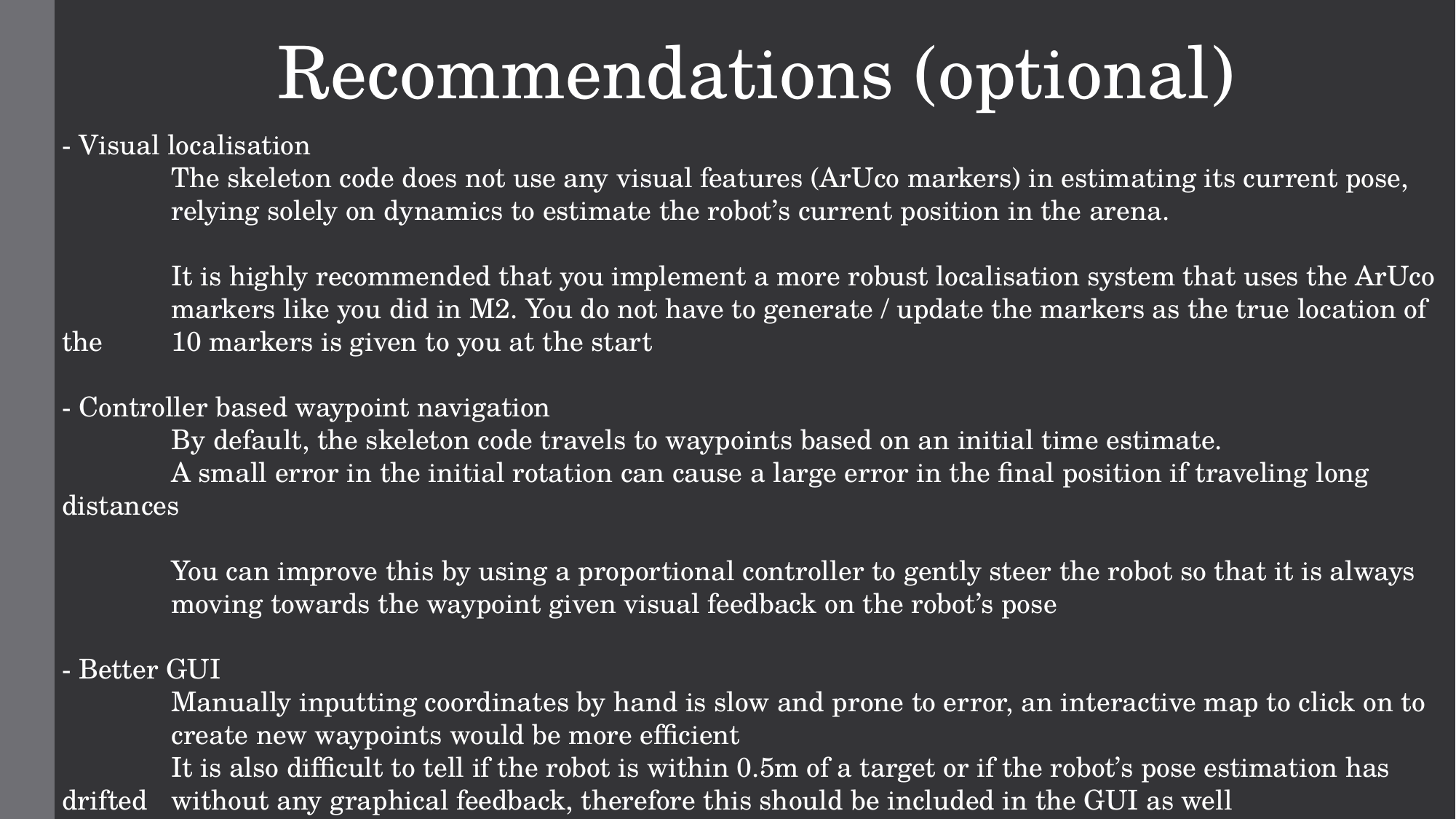

Recommendations (optional)
- Visual localisation
	The skeleton code does not use any visual features (ArUco markers) in estimating its current pose, 	relying solely on dynamics to estimate the robot’s current position in the arena.

	It is highly recommended that you implement a more robust localisation system that uses the ArUco 	markers like you did in M2. You do not have to generate / update the markers as the true location of the 	10 markers is given to you at the start

- Controller based waypoint navigation
	By default, the skeleton code travels to waypoints based on an initial time estimate.
	A small error in the initial rotation can cause a large error in the final position if traveling long distances

	You can improve this by using a proportional controller to gently steer the robot so that it is always 	moving towards the waypoint given visual feedback on the robot’s pose

- Better GUI
	Manually inputting coordinates by hand is slow and prone to error, an interactive map to click on to 	create new waypoints would be more efficient
	It is also difficult to tell if the robot is within 0.5m of a target or if the robot’s pose estimation has drifted 	without any graphical feedback, therefore this should be included in the GUI as well